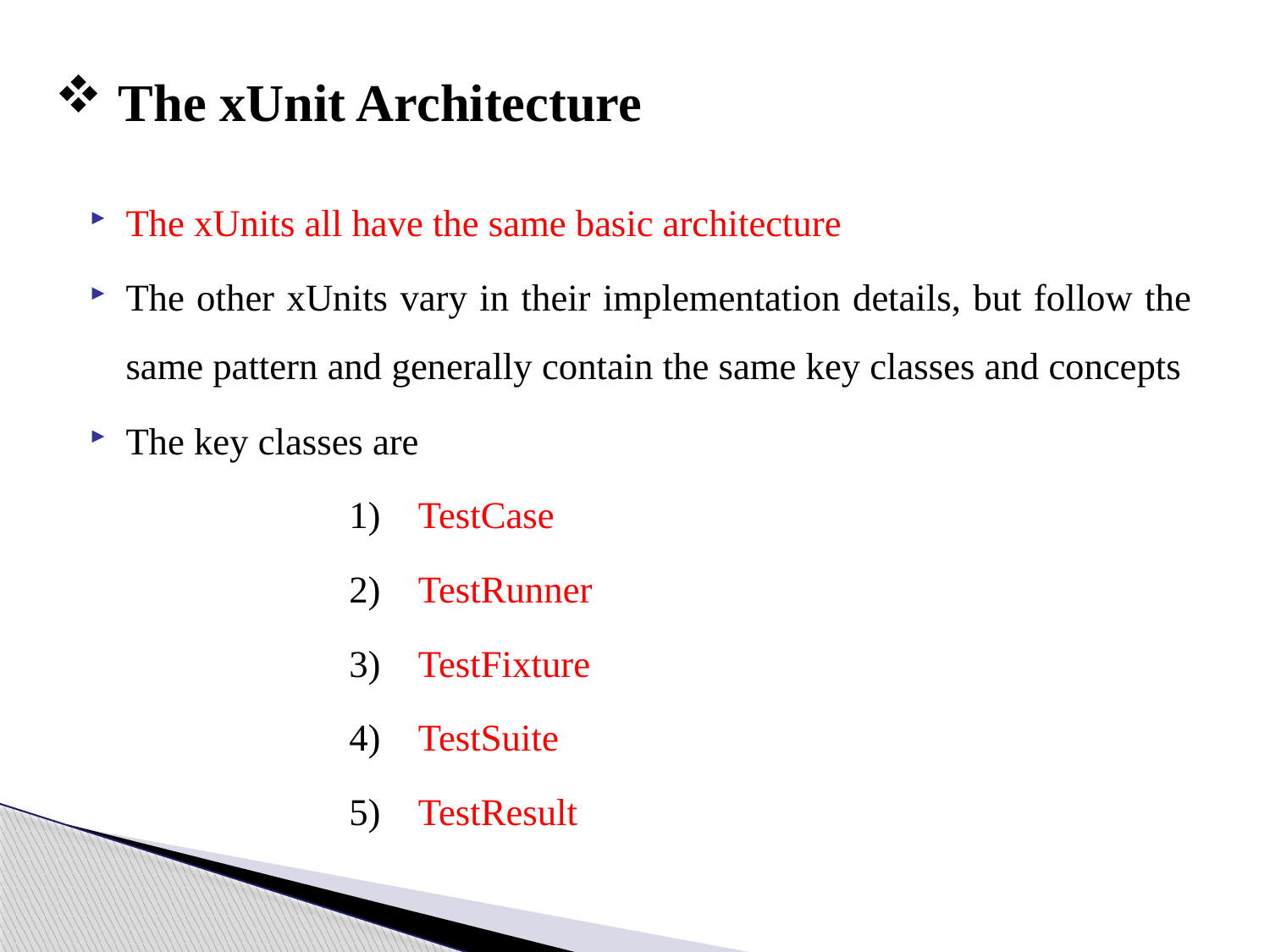

# The xUnit Architecture
The xUnits all have the same basic architecture
The other xUnits vary in their implementation details, but follow the same pattern and generally contain the same key classes and concepts
The key classes are
TestCase
TestRunner
TestFixture
TestSuite
TestResult